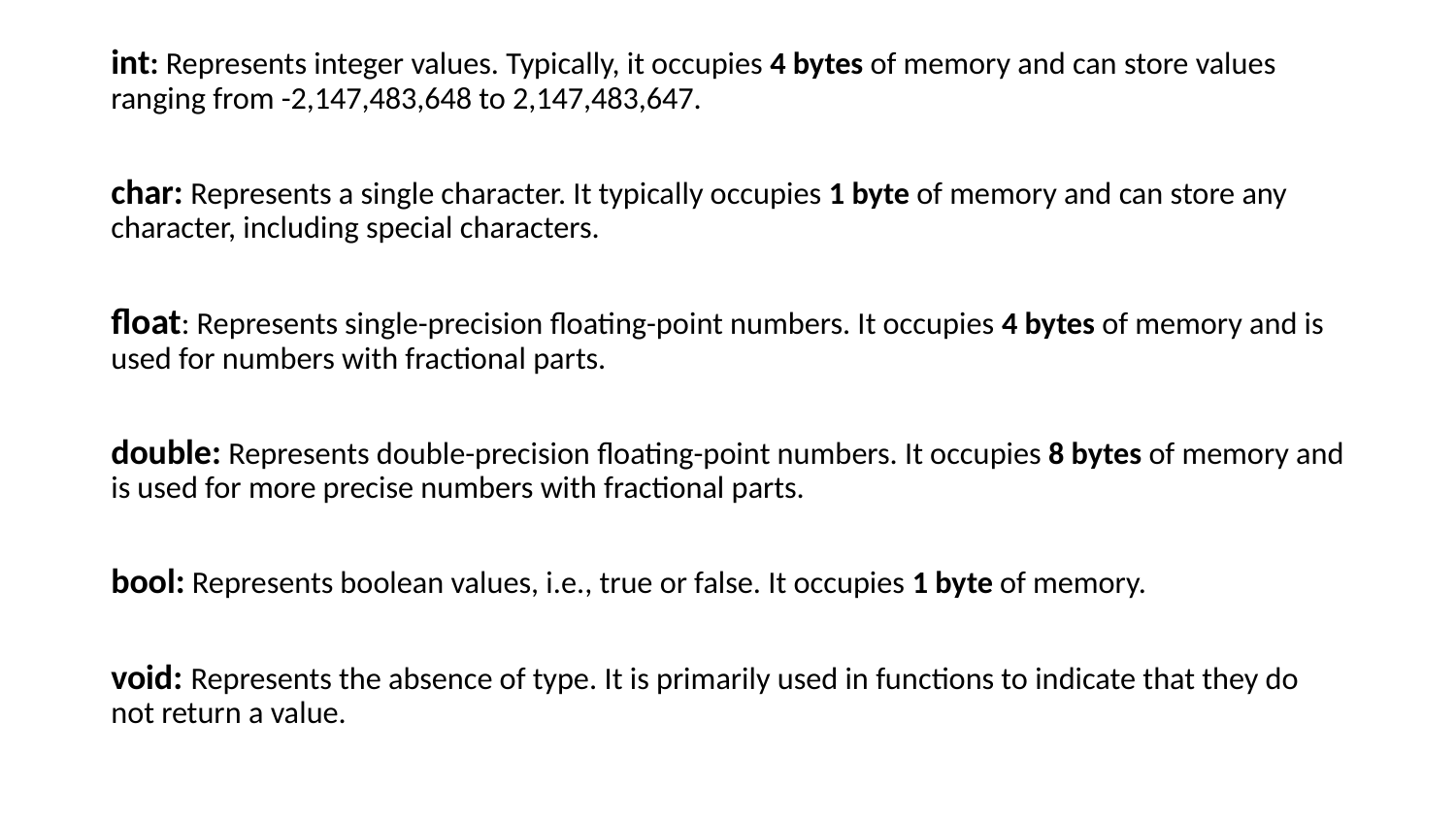

int: Represents integer values. Typically, it occupies 4 bytes of memory and can store values ranging from -2,147,483,648 to 2,147,483,647.

char: Represents a single character. It typically occupies 1 byte of memory and can store any character, including special characters.

float: Represents single-precision floating-point numbers. It occupies 4 bytes of memory and is used for numbers with fractional parts.

double: Represents double-precision floating-point numbers. It occupies 8 bytes of memory and is used for more precise numbers with fractional parts.

bool: Represents boolean values, i.e., true or false. It occupies 1 byte of memory.

void: Represents the absence of type. It is primarily used in functions to indicate that they do not return a value.